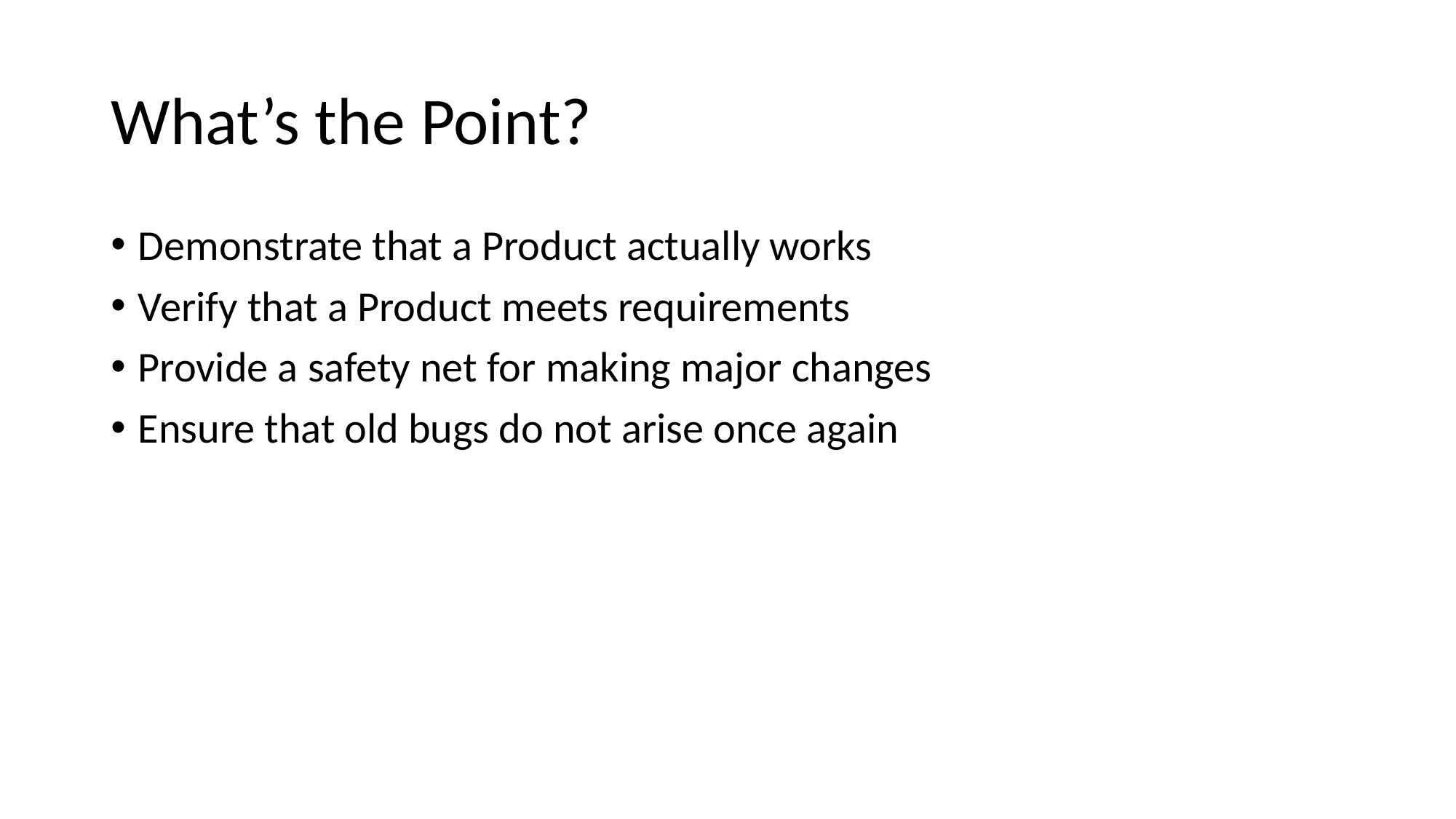

# What’s the Point?
Demonstrate that a Product actually works
Verify that a Product meets requirements
Provide a safety net for making major changes
Ensure that old bugs do not arise once again